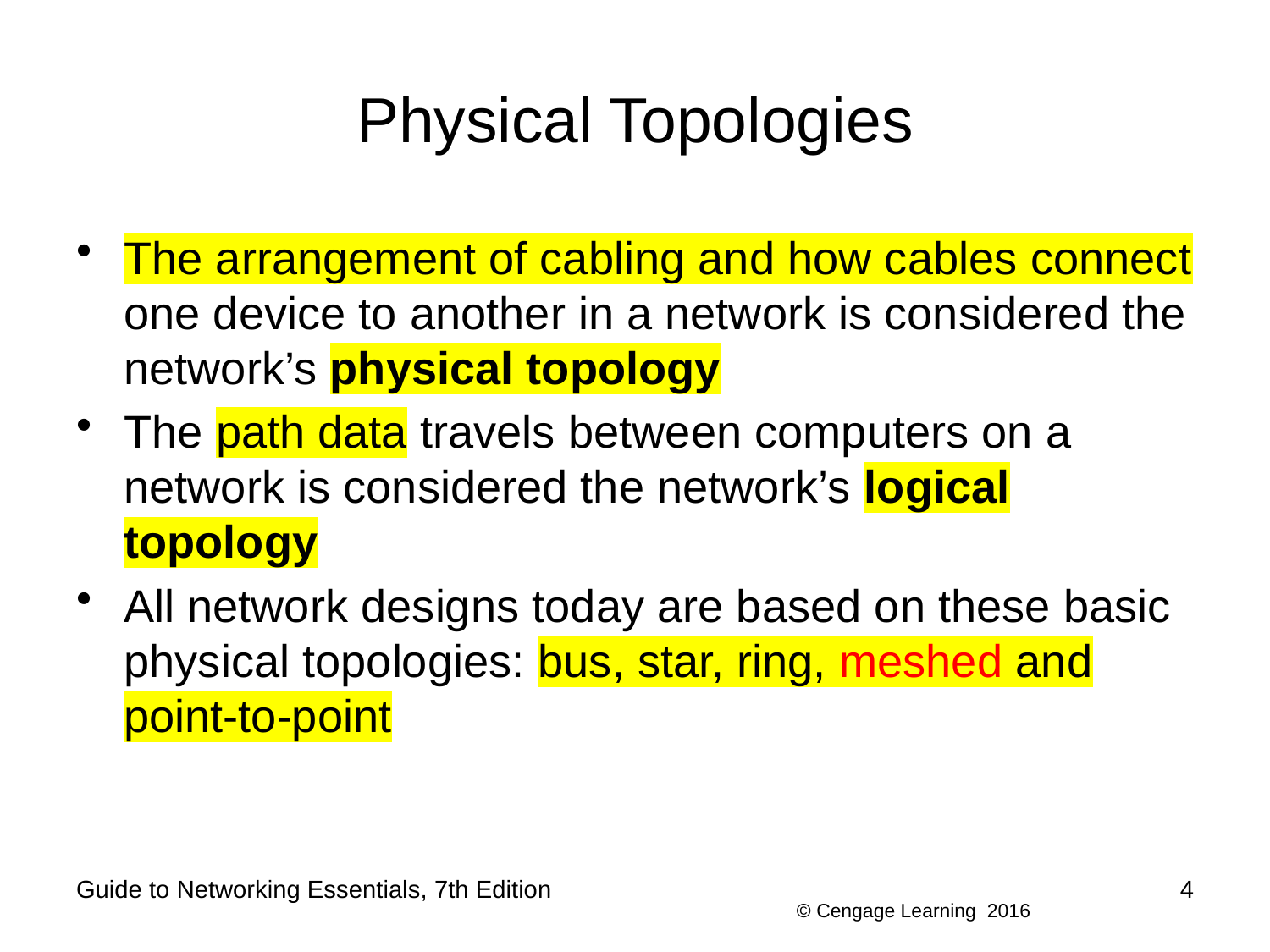

# Physical Topologies
The arrangement of cabling and how cables connect one device to another in a network is considered the network’s physical topology
The path data travels between computers on a network is considered the network’s logical topology
All network designs today are based on these basic physical topologies: bus, star, ring, meshed and point-to-point
Guide to Networking Essentials, 7th Edition
4